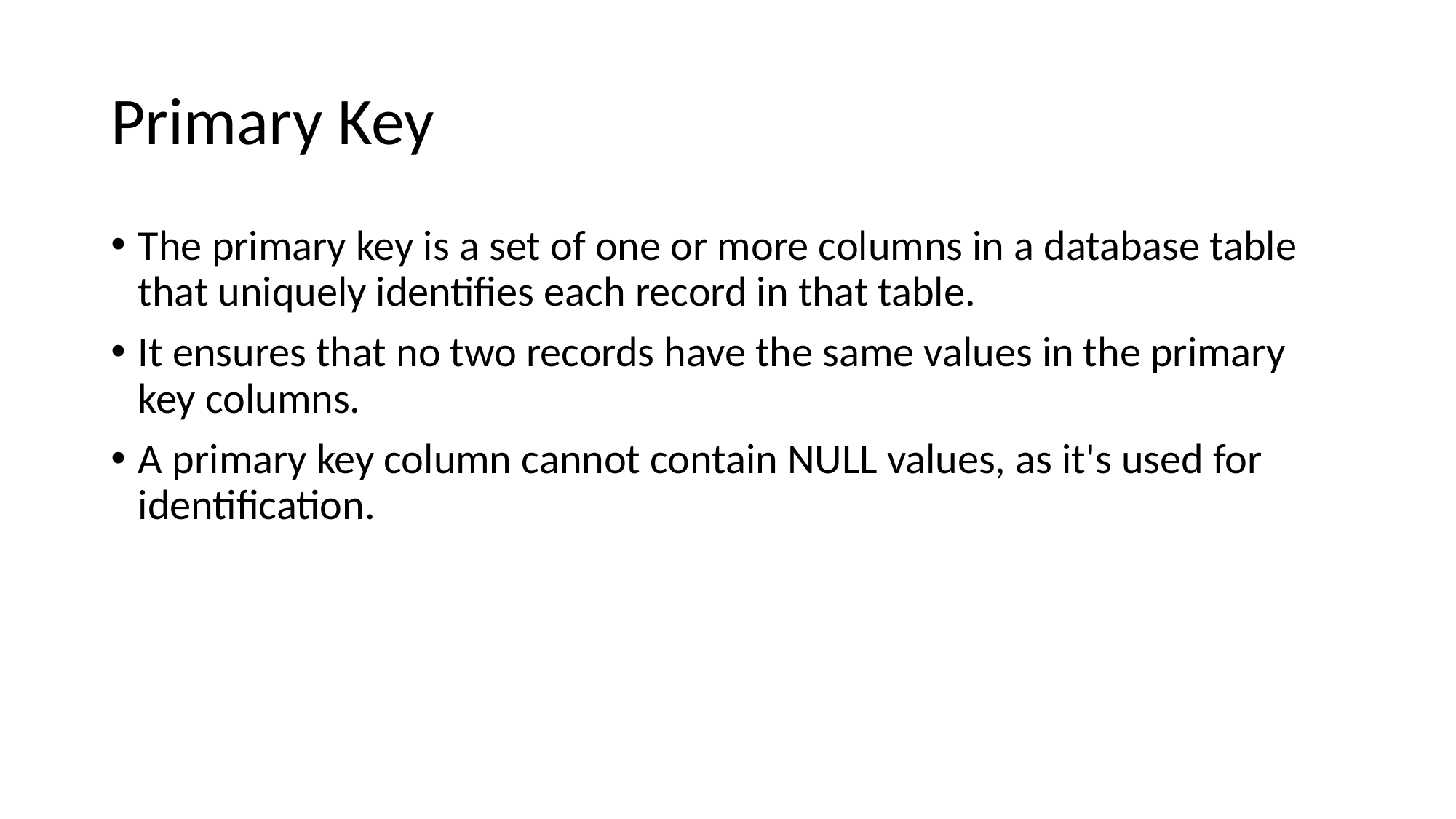

# Primary Key
The primary key is a set of one or more columns in a database table that uniquely identifies each record in that table.
It ensures that no two records have the same values in the primary key columns.
A primary key column cannot contain NULL values, as it's used for identification.